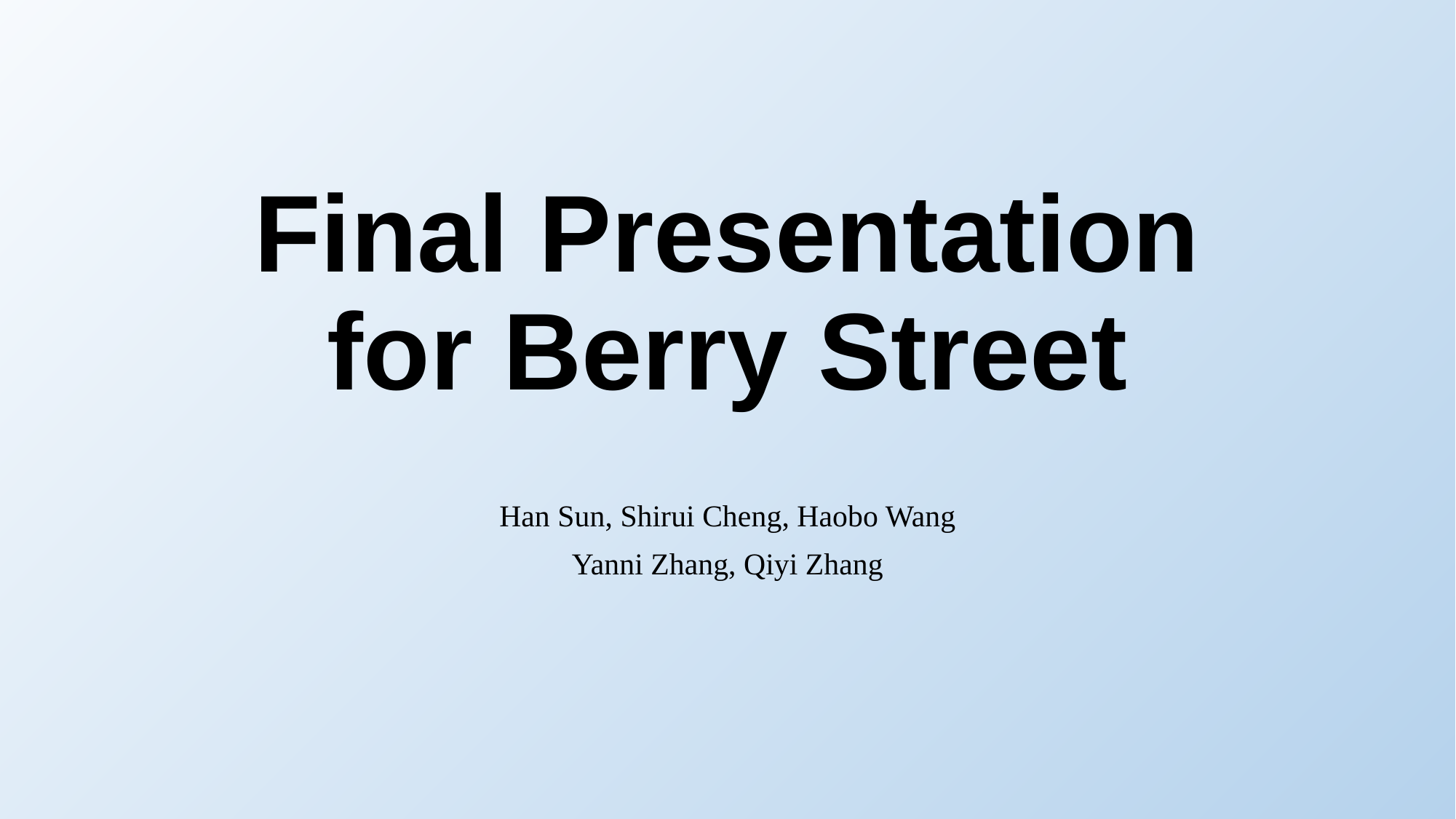

# Final Presentation for Berry Street
Han Sun, Shirui Cheng, Haobo Wang
Yanni Zhang, Qiyi Zhang